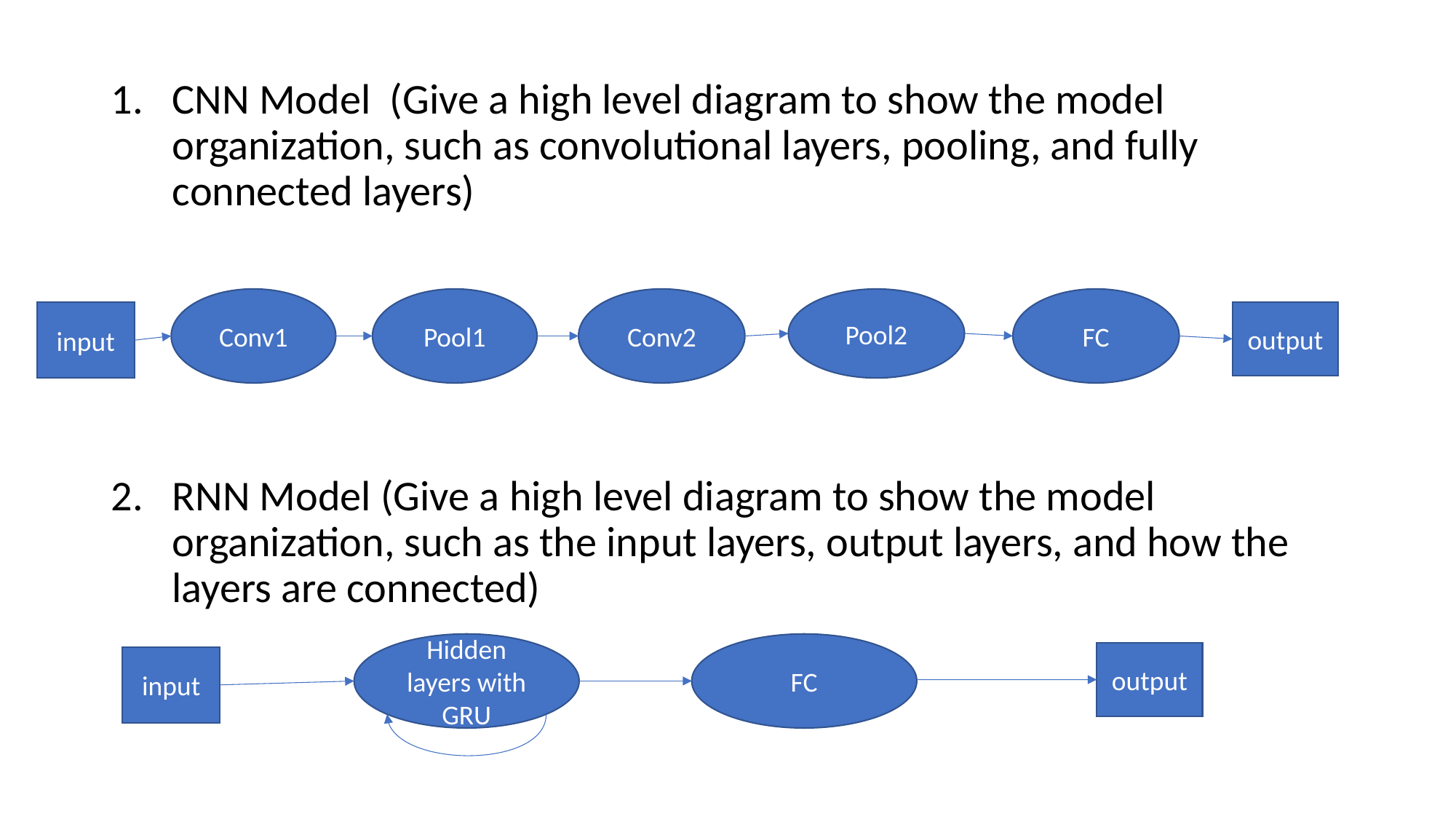

CNN Model  (Give a high level diagram to show the model organization, such as convolutional layers, pooling, and fully connected layers)

RNN Model (Give a high level diagram to show the model organization, such as the input layers, output layers, and how the layers are connected)
Conv1
Pool1
Conv2
Pool2
FC
output
input
FC
Hidden layers with GRU
output
input